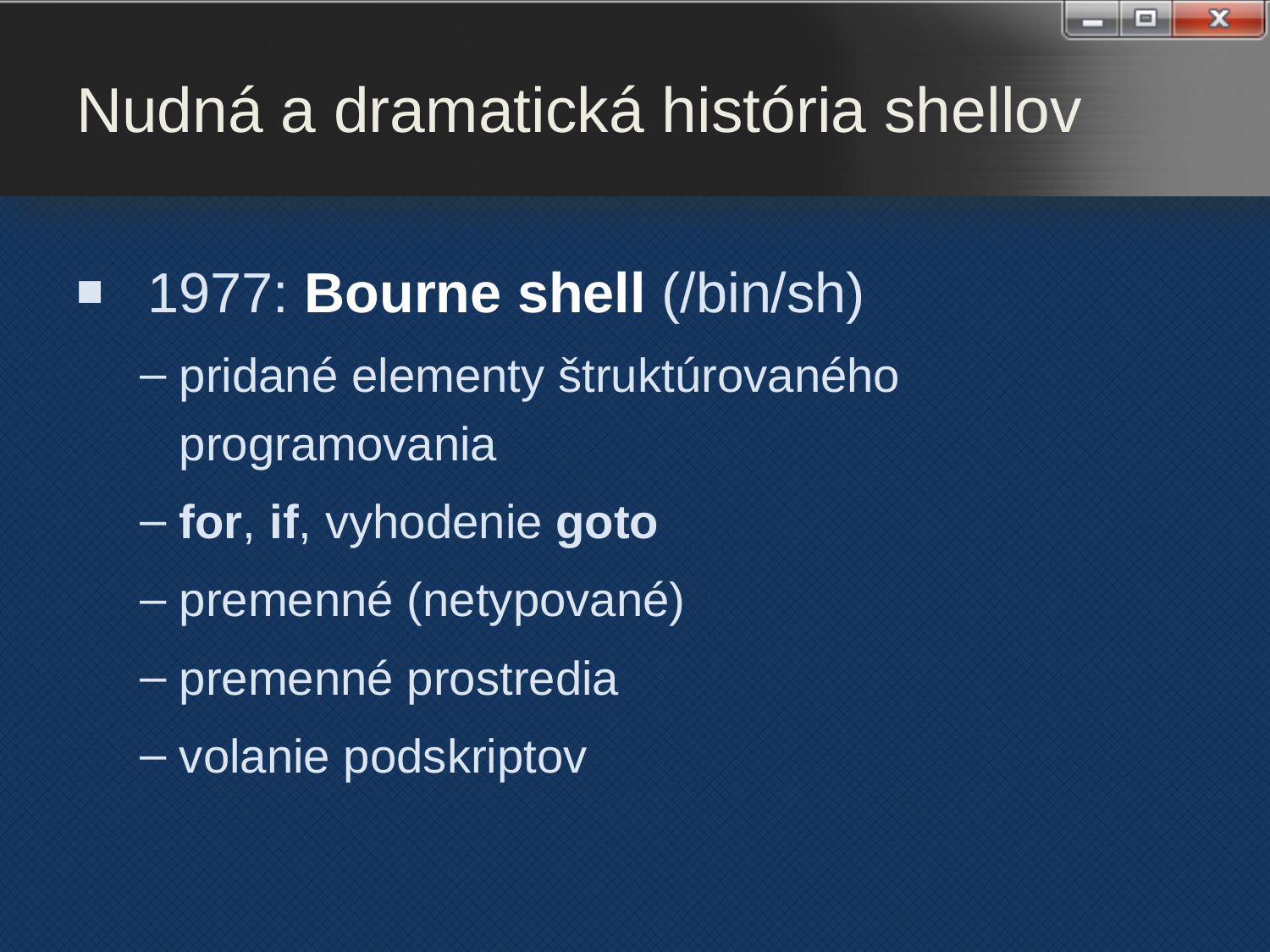

# Nudná a dramatická história shellov
1977: Bourne shell (/bin/sh)
pridané elementy štruktúrovaného programovania
for, if, vyhodenie goto
premenné (netypované)
premenné prostredia
volanie podskriptov